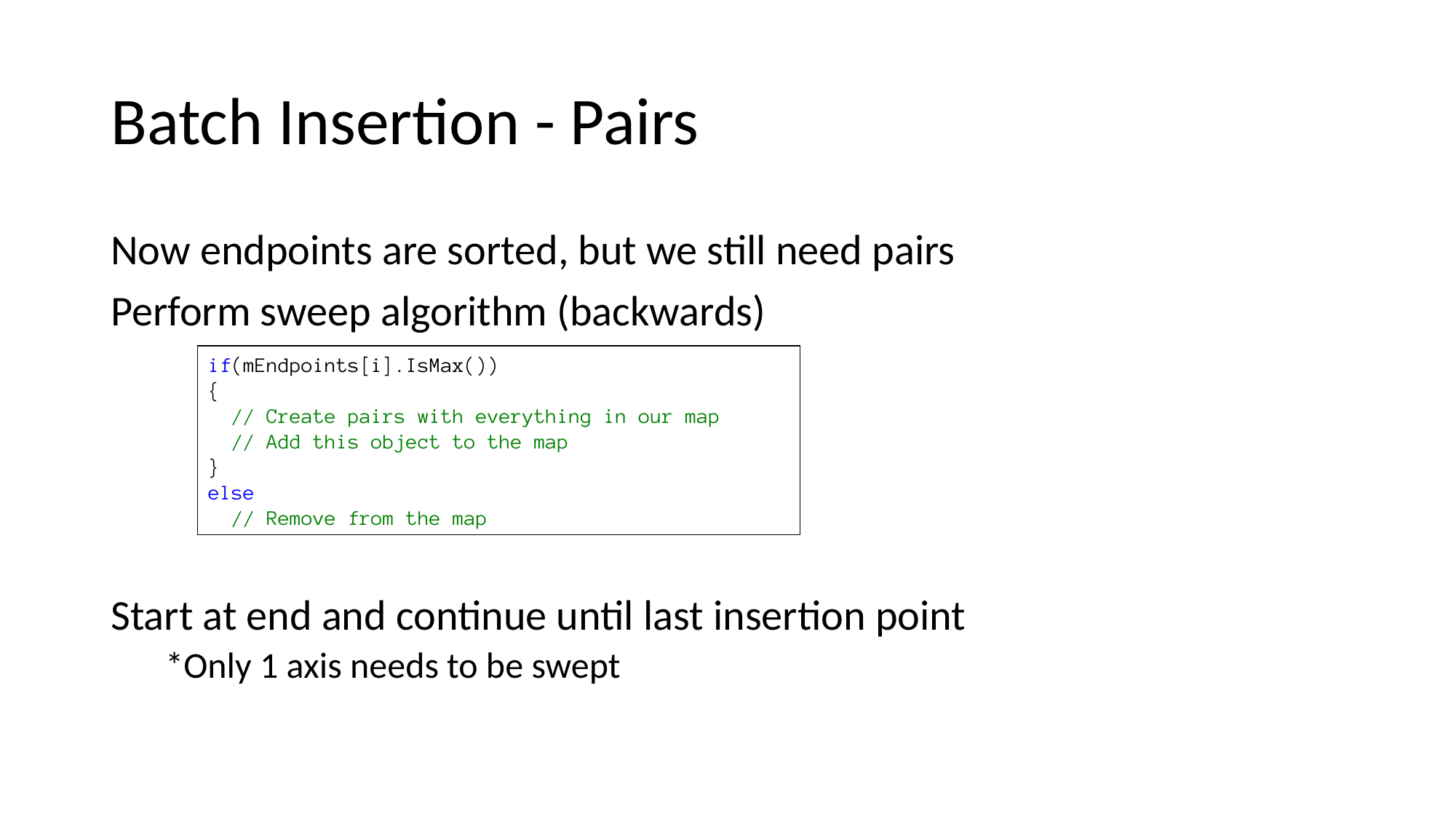

# Batch Insertion - Pairs
Now endpoints are sorted, but we still need pairs
Perform sweep algorithm (backwards)

Start at end and continue until last insertion point
*Only 1 axis needs to be swept
if(mEndpoints[i].IsMax())
{
  // Create pairs with everything in our map
  // Add this object to the map
}
else
  // Remove from the map